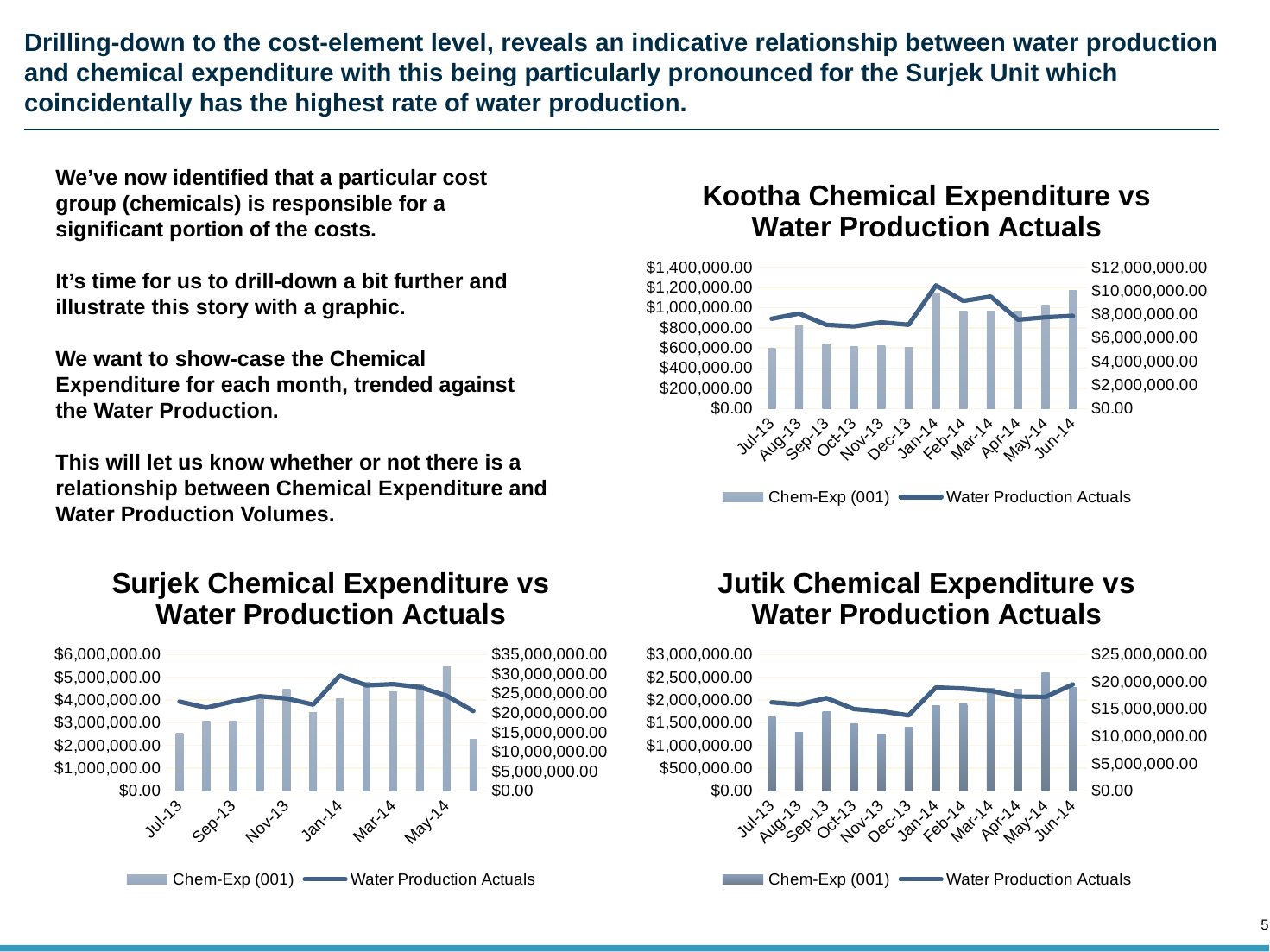

# Drilling-down to the cost-element level, reveals an indicative relationship between water production and chemical expenditure with this being particularly pronounced for the Surjek Unit which coincidentally has the highest rate of water production.
We’ve now identified that a particular cost group (chemicals) is responsible for a significant portion of the costs.
It’s time for us to drill-down a bit further and illustrate this story with a graphic.
We want to show-case the Chemical Expenditure for each month, trended against the Water Production.

This will let us know whether or not there is a relationship between Chemical Expenditure and Water Production Volumes.

### Chart: Kootha Chemical Expenditure vs Water Production Actuals

| Category | Chem-Exp (001) | Water Production Actuals |
|---|---|---|
| 41456 | 593751.8407713731 | 7625754.122970069 |
| 41487 | 820393.0340141249 | 8061009.495875932 |
| 41518 | 642291.5821286233 | 7111744.664507244 |
| 41548 | 609639.9728883749 | 6978917.482546698 |
| 41579 | 626073.16897125 | 7318469.081794674 |
| 41609 | 602153.3778975001 | 7116278.074186256 |
| 41640 | 1146143.9846999997 | 10456860.71982963 |
| 41671 | 964931.8375124999 | 9142093.377716321 |
| 41699 | 962733.9579 | 9510506.599902637 |
| 41730 | 964825.2176062498 | 7549764.112215105 |
| 41760 | 1024534.78359375 | 7749675.402876088 |
| 41791 | 1168045.22566875 | 7868761.987094788 |

### Chart: Surjek Chemical Expenditure vs Water Production Actuals

| Category | Chem-Exp (001) | Water Production Actuals |
|---|---|---|
| 41456 | 2533034.5131168 | 22936291.729869403 |
| 41487 | 3051574.16256 | 21360622.9278336 |
| 41518 | 3084202.7580672004 | 22964449.639613632 |
| 41548 | 4135202.765971201 | 24307139.274759874 |
| 41579 | 4473275.894841599 | 23736914.371599287 |
| 41609 | 3464957.926080001 | 22169479.4030592 |
| 41640 | 4049642.8266000003 | 29592119.232076406 |
| 41671 | 4767948.2214 | 27102863.517715596 |
| 41699 | 4346722.8083999995 | 27413723.347213596 |
| 41730 | 4671541.127400001 | 26618036.221039608 |
| 41760 | 5478104.604000001 | 24418497.454216003 |
| 41791 | 2269805.16672 | 20491929.125212796 |

### Chart: Jutik Chemical Expenditure vs Water Production Actuals

| Category | Chem-Exp (001) | Water Production Actuals |
|---|---|---|
| 41456 | 1625596.3356633 | 16244300.36292912 |
| 41487 | 1295067.8472731998 | 15860469.02788448 |
| 41518 | 1750624.8818057997 | 17034231.475141123 |
| 41548 | 1472529.3869285996 | 15011069.07767104 |
| 41579 | 1252200.49239285 | 14598929.817732245 |
| 41609 | 1406782.6738875 | 13860309.578410001 |
| 41640 | 1877449.5046125 | 18973183.505615994 |
| 41671 | 1912219.17504375 | 18767016.262224 |
| 41699 | 2266625.1980531253 | 18355687.514531996 |
| 41730 | 2234200.574425 | 17300426.041056 |
| 41760 | 2593715.6428375 | 17242489.992328 |
| 41791 | 2274807.7859325004 | 19539948.40652599 |